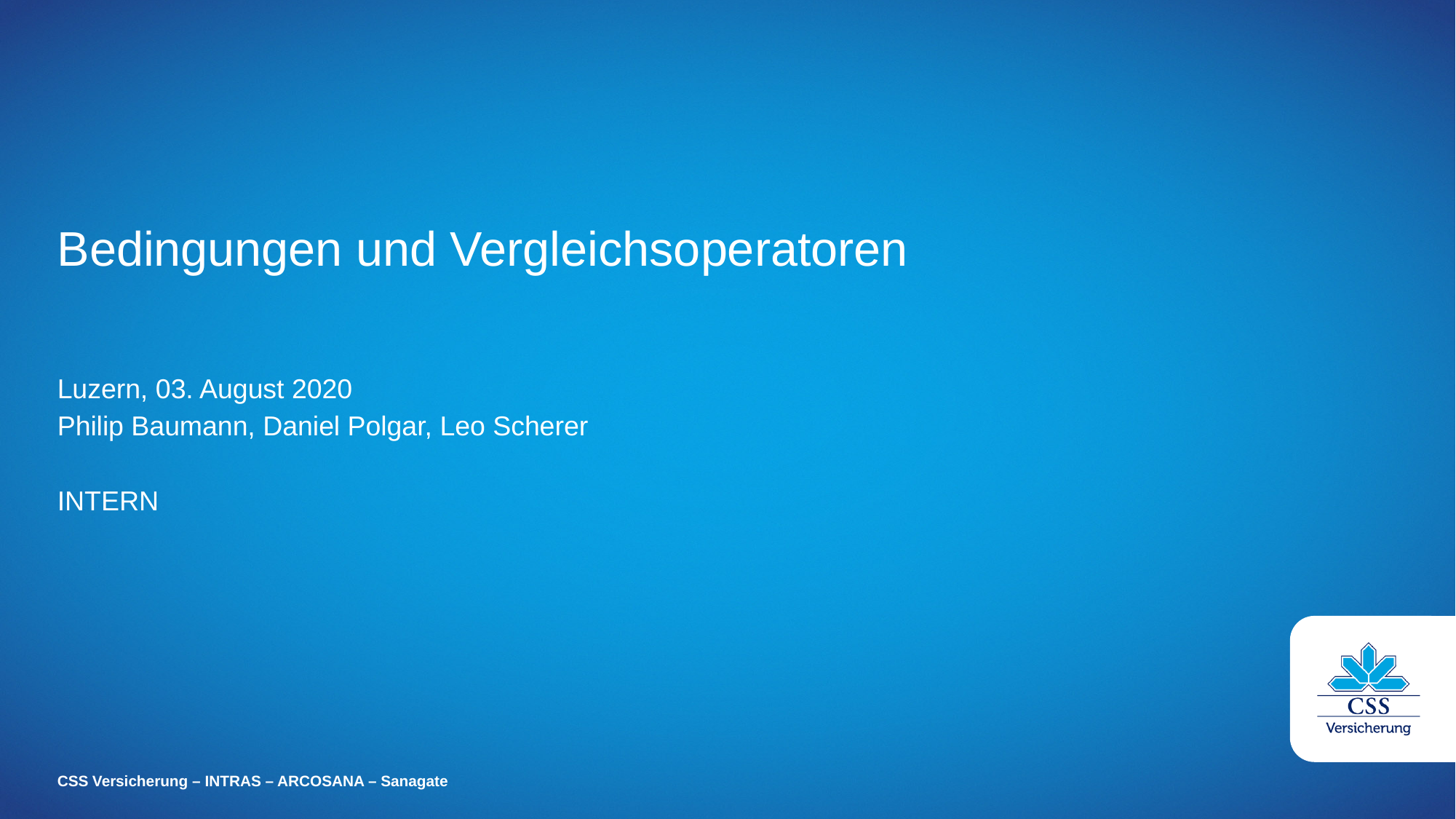

# Bedingungen und Vergleichsoperatoren
Luzern, 03. August 2020
Philip Baumann, Daniel Polgar, Leo Scherer

INTERN